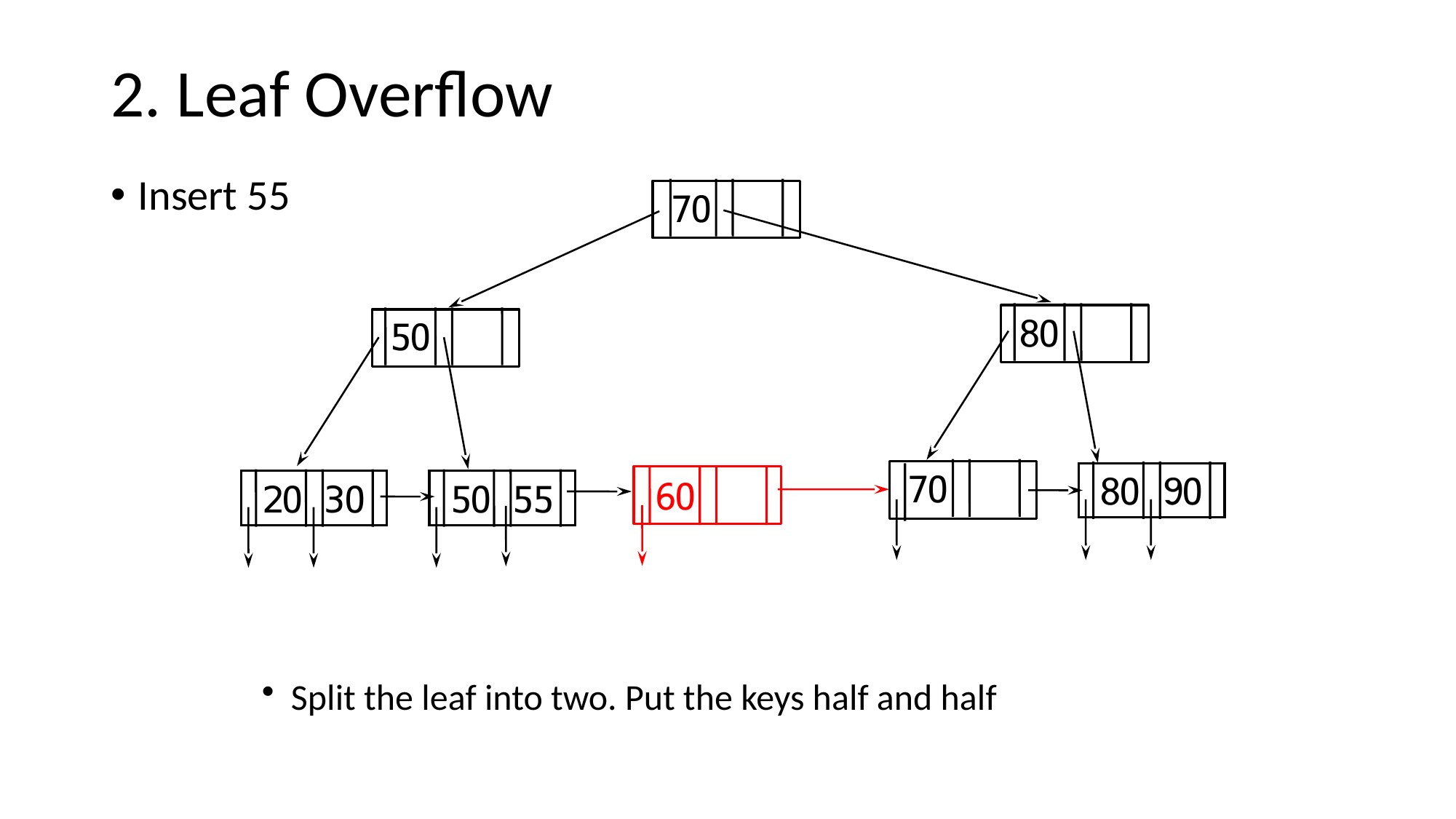

# 2. Leaf Overflow
Insert 55

70

80

50

70

 80  90

60

 20  30

 50  55

  Split the leaf into two. Put the keys half and half